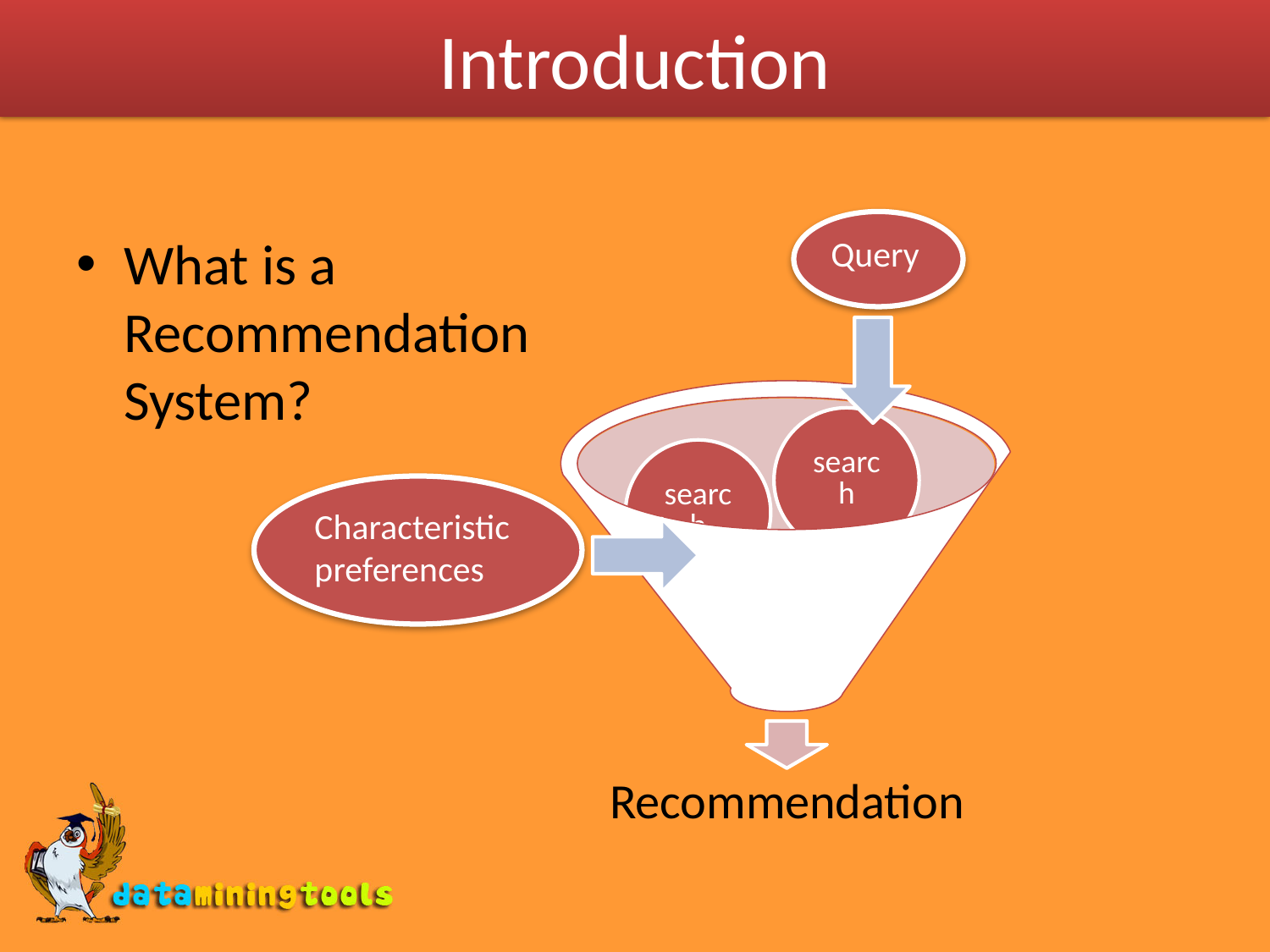

# Introduction
Query

What is a Recommendation System?

search
search
search
Recommendation
Characteristic preferences